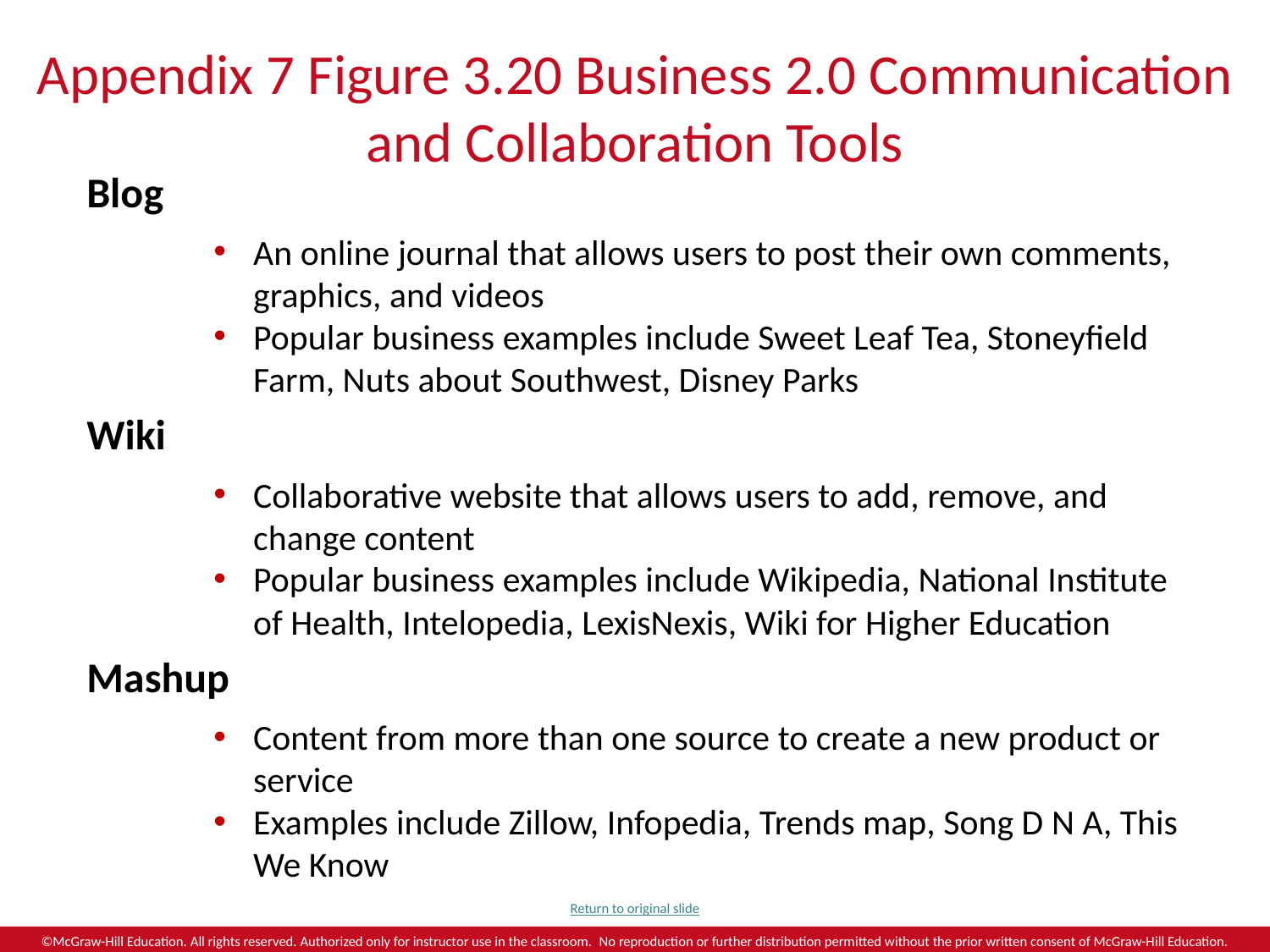

# Appendix 7 Figure 3.20 Business 2.0 Communication and Collaboration Tools
Blog
An online journal that allows users to post their own comments, graphics, and videos
Popular business examples include Sweet Leaf Tea, Stoneyfield Farm, Nuts about Southwest, Disney Parks
Wiki
Collaborative website that allows users to add, remove, and change content
Popular business examples include Wikipedia, National Institute of Health, Intelopedia, LexisNexis, Wiki for Higher Education
Mashup
Content from more than one source to create a new product or service
Examples include Zillow, Infopedia, Trends map, Song D N A, This We Know
Return to original slide